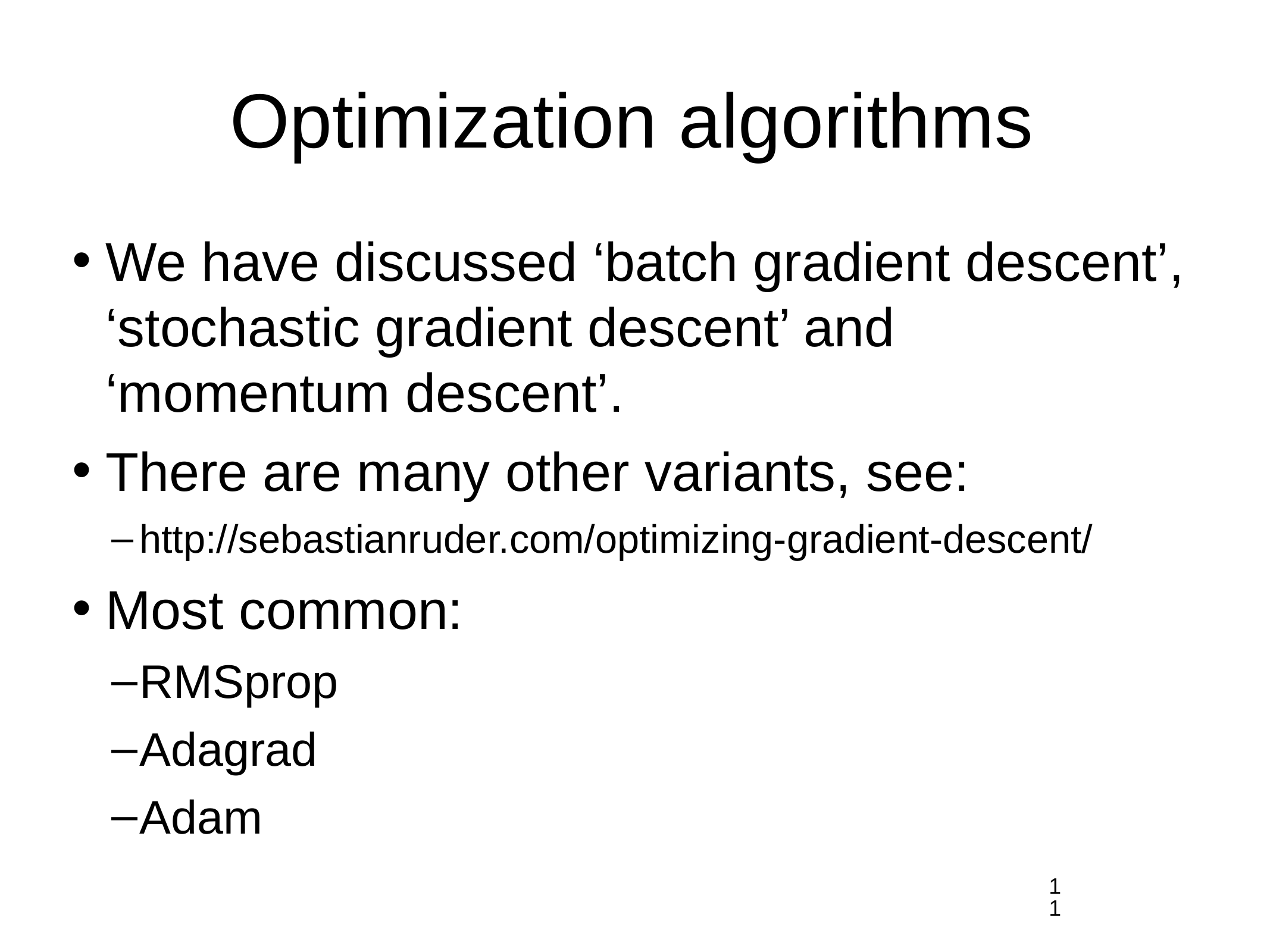

# Optimization algorithms
We have discussed ‘batch gradient descent’, ‘stochastic gradient descent’ and ‘momentum descent’.
There are many other variants, see:
http://sebastianruder.com/optimizing-gradient-descent/
Most common:
RMSprop
Adagrad
Adam
11